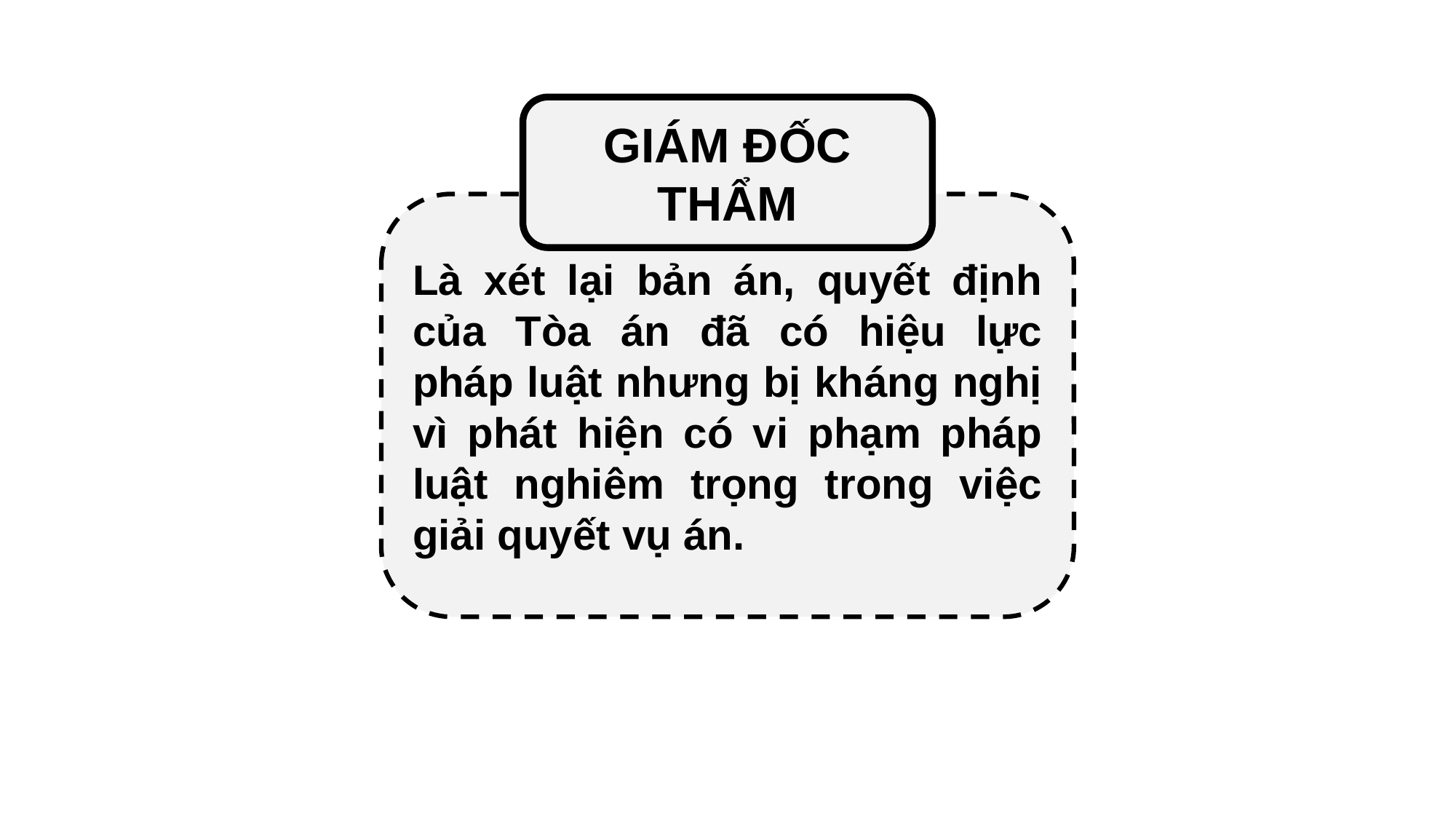

Quy trình để giải quyết vụ án hình sự:
ĐIỀU TRA
KHỞI TỐ
TRUY TỐ
XÉT LẠI BẢN ÁN ĐÃ CÓ HIỆU LỰC
GIÁM ĐỐC THẨM
Là xét lại bản án, quyết định của Tòa án đã có hiệu lực pháp luật nhưng bị kháng nghị vì phát hiện có vi phạm pháp luật nghiêm trọng trong việc giải quyết vụ án.
CÓ DẤU HIỆU
TÁI THẨM
là xét lại bản án, quyết định đã có hiệu lực pháp luật của Tòa án nhưng bị kháng nghị vì có tình tiết mới được phát hiện có thể làm thay đổi cơ bản nội dung của bản án, quyết định mà Tòa án không biết được khi ra bản án, quyết định đó.
THI HÀNH ÁN
XÉT XỬ